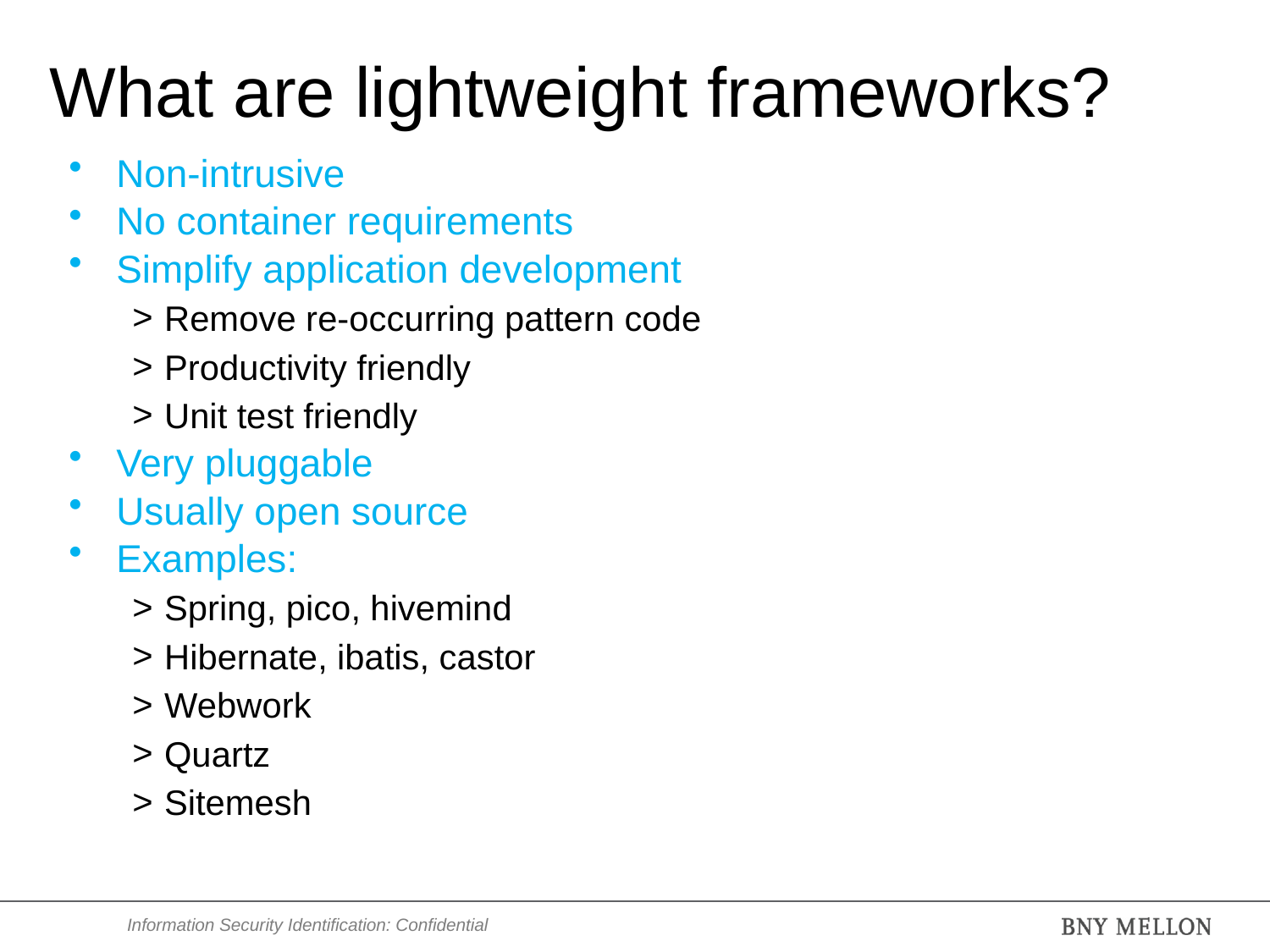

# What are lightweight frameworks?
Non-intrusive
No container requirements
Simplify application development
Remove re-occurring pattern code
Productivity friendly
Unit test friendly
Very pluggable
Usually open source
Examples:
Spring, pico, hivemind
Hibernate, ibatis, castor
Webwork
Quartz
Sitemesh